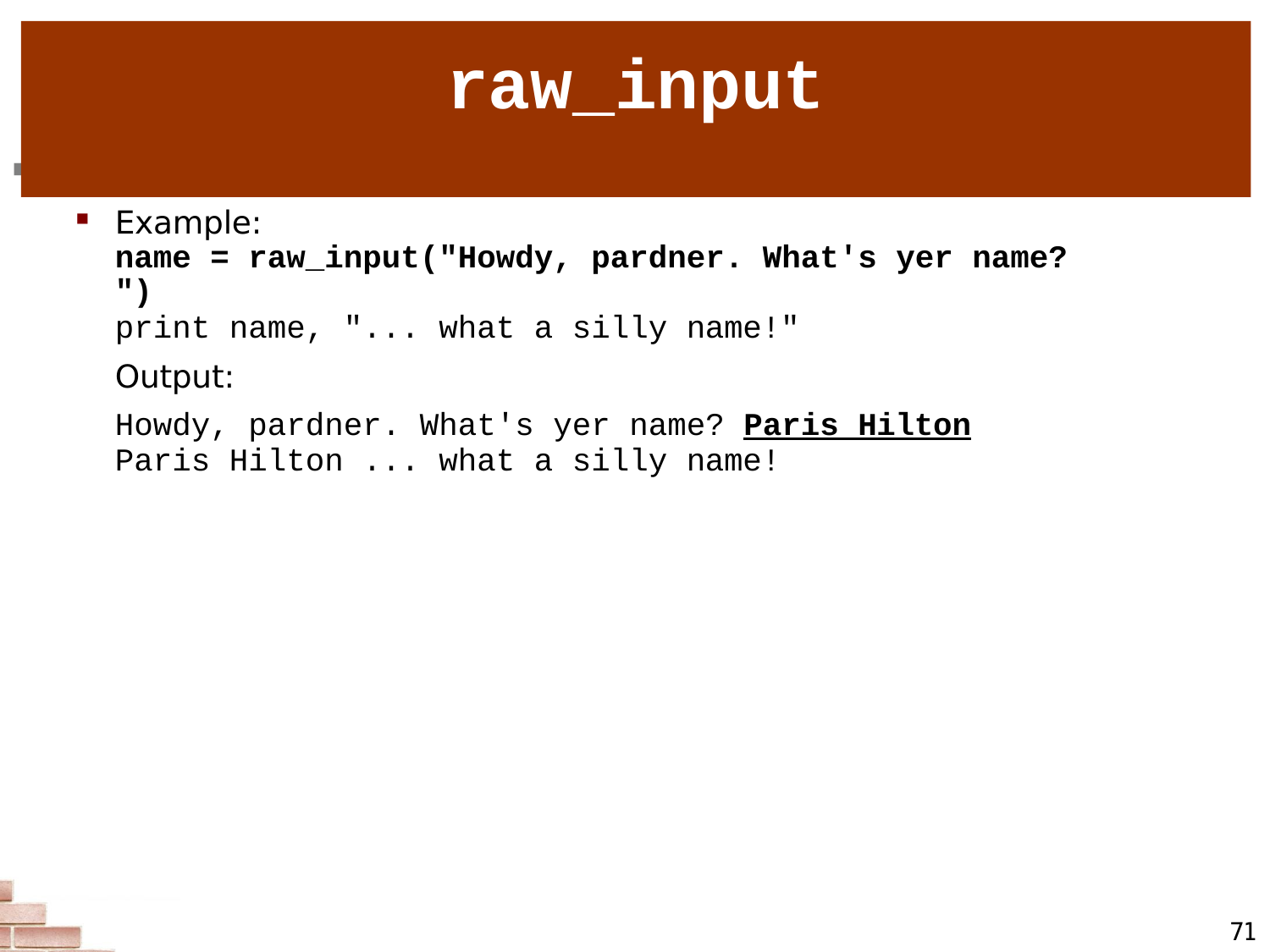

# raw_input
raw_input : Reads a string of text from user input.
Example:
name = raw_input("Howdy, pardner. What's yer name? ")
print name, "... what a silly name!"
Output:
Howdy, pardner. What's yer name? Paris Hilton
Paris Hilton ... what a silly name!
71